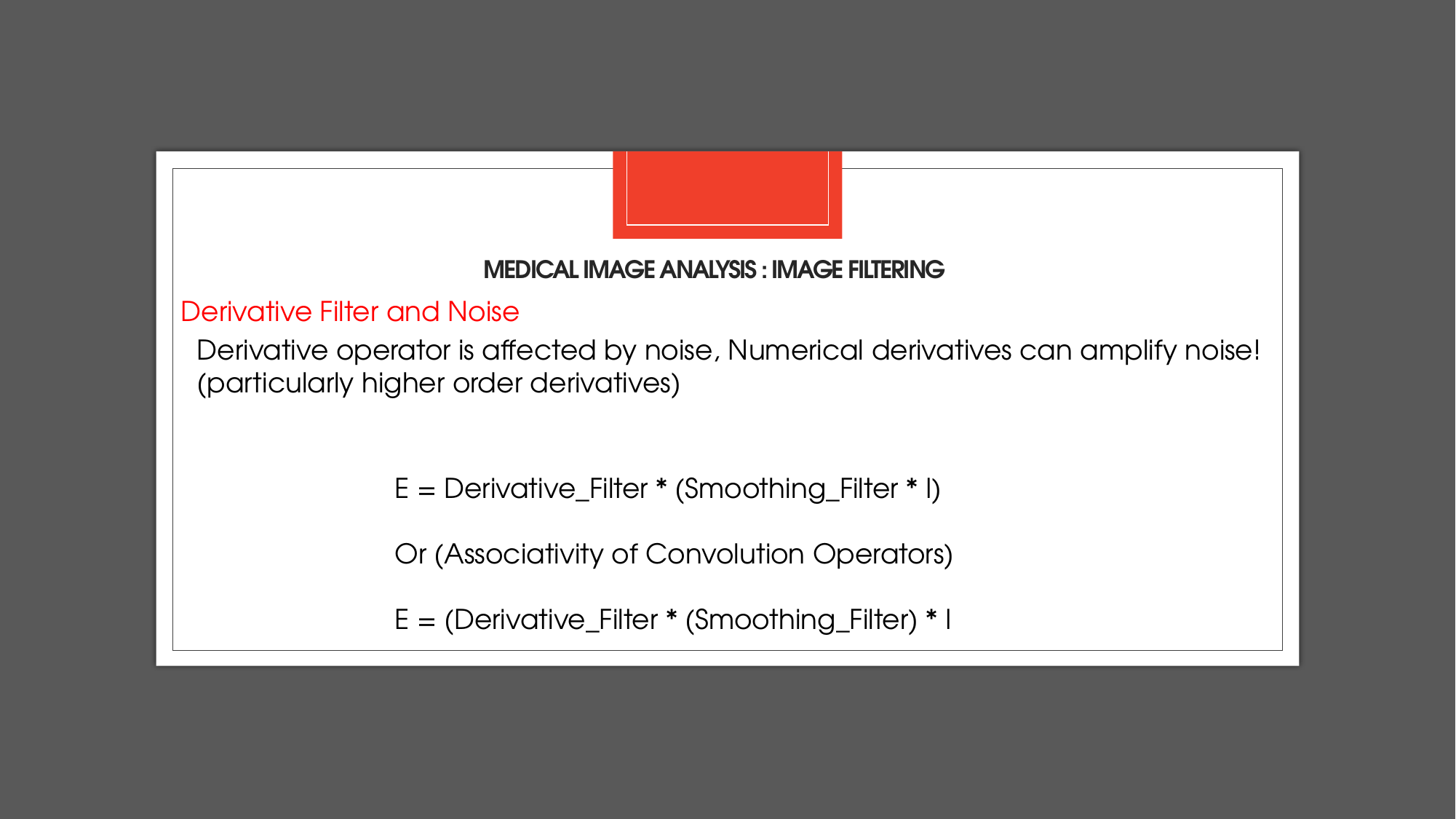

# Medical image analysis : image filtering
Derivative Filter and Noise
Derivative operator is affected by noise, Numerical derivatives can amplify noise!
(particularly higher order derivatives)
E = Derivative_Filter * (Smoothing_Filter * I)

Or (Associativity of Convolution Operators)

E = (Derivative_Filter * (Smoothing_Filter) * I